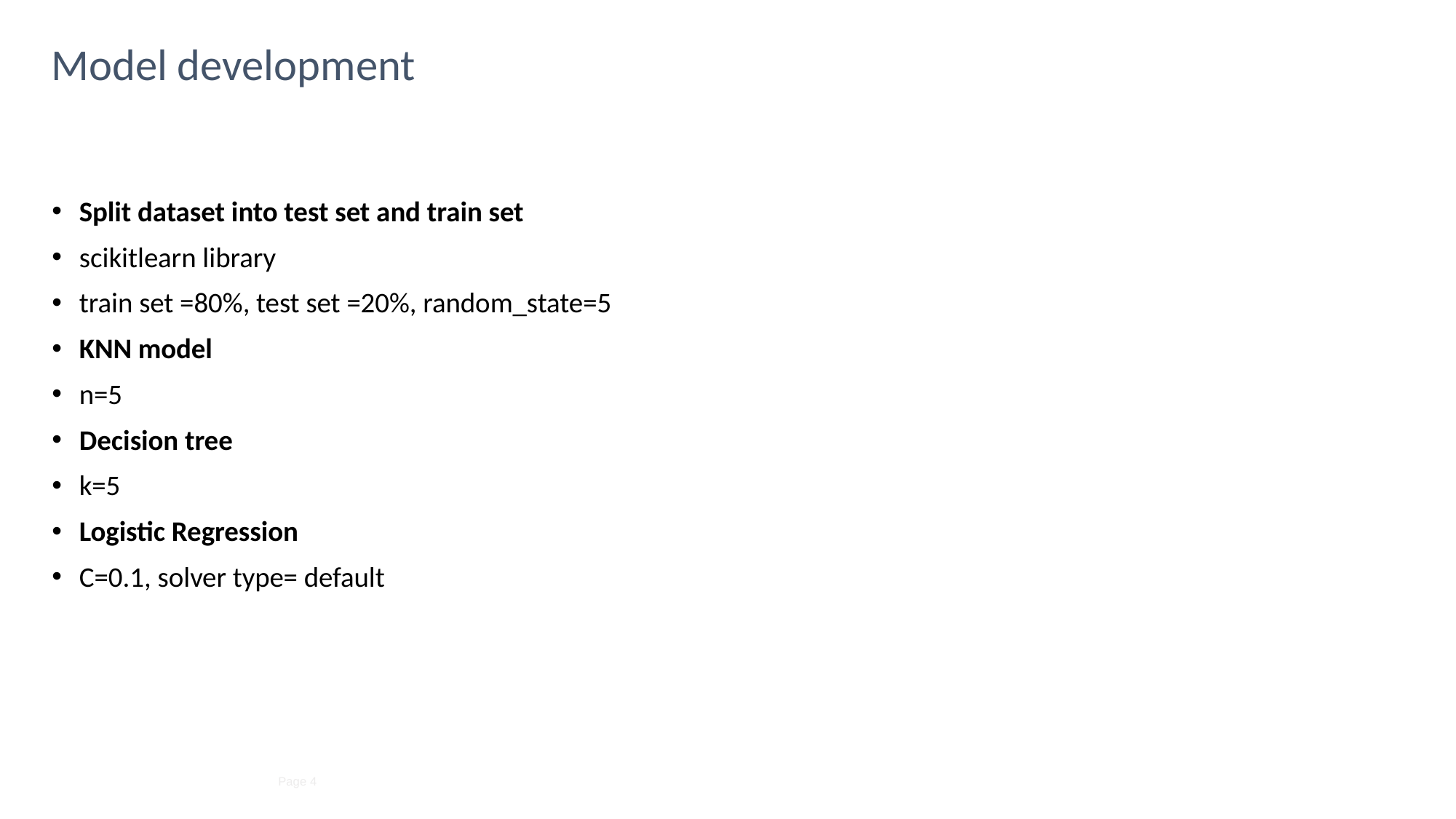

Model development

Split dataset into test set and train set
scikitlearn library
train set =80%, test set =20%, random_state=5
KNN model
n=5
Decision tree
k=5
Logistic Regression
C=0.1, solver type= default

Page 4